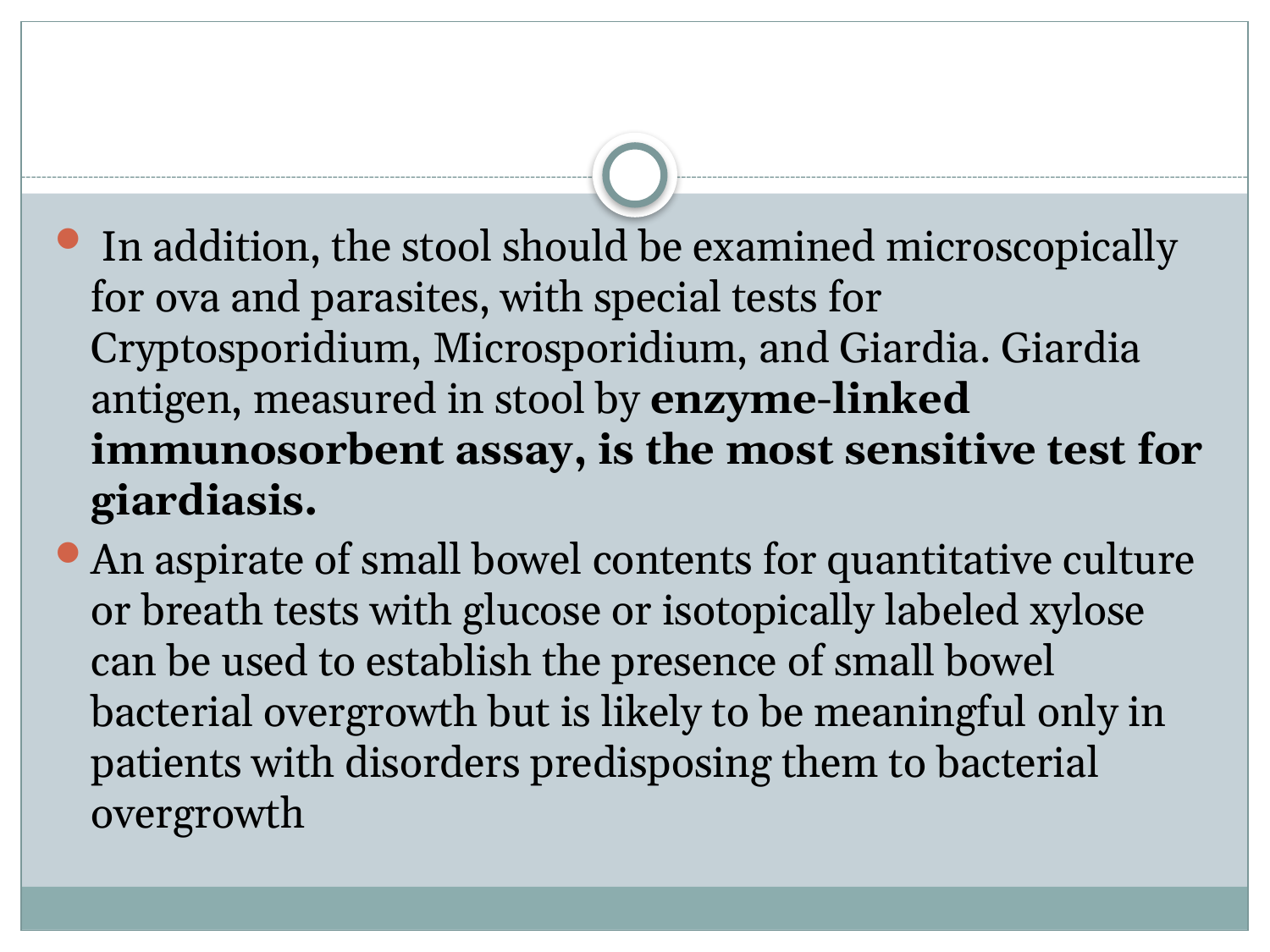

#
 In addition, the stool should be examined microscopically for ova and parasites, with special tests for Cryptosporidium, Microsporidium, and Giardia. Giardia antigen, measured in stool by enzyme-linked immunosorbent assay, is the most sensitive test for giardiasis.
An aspirate of small bowel contents for quantitative culture or breath tests with glucose or isotopically labeled xylose can be used to establish the presence of small bowel bacterial overgrowth but is likely to be meaningful only in patients with disorders predisposing them to bacterial overgrowth